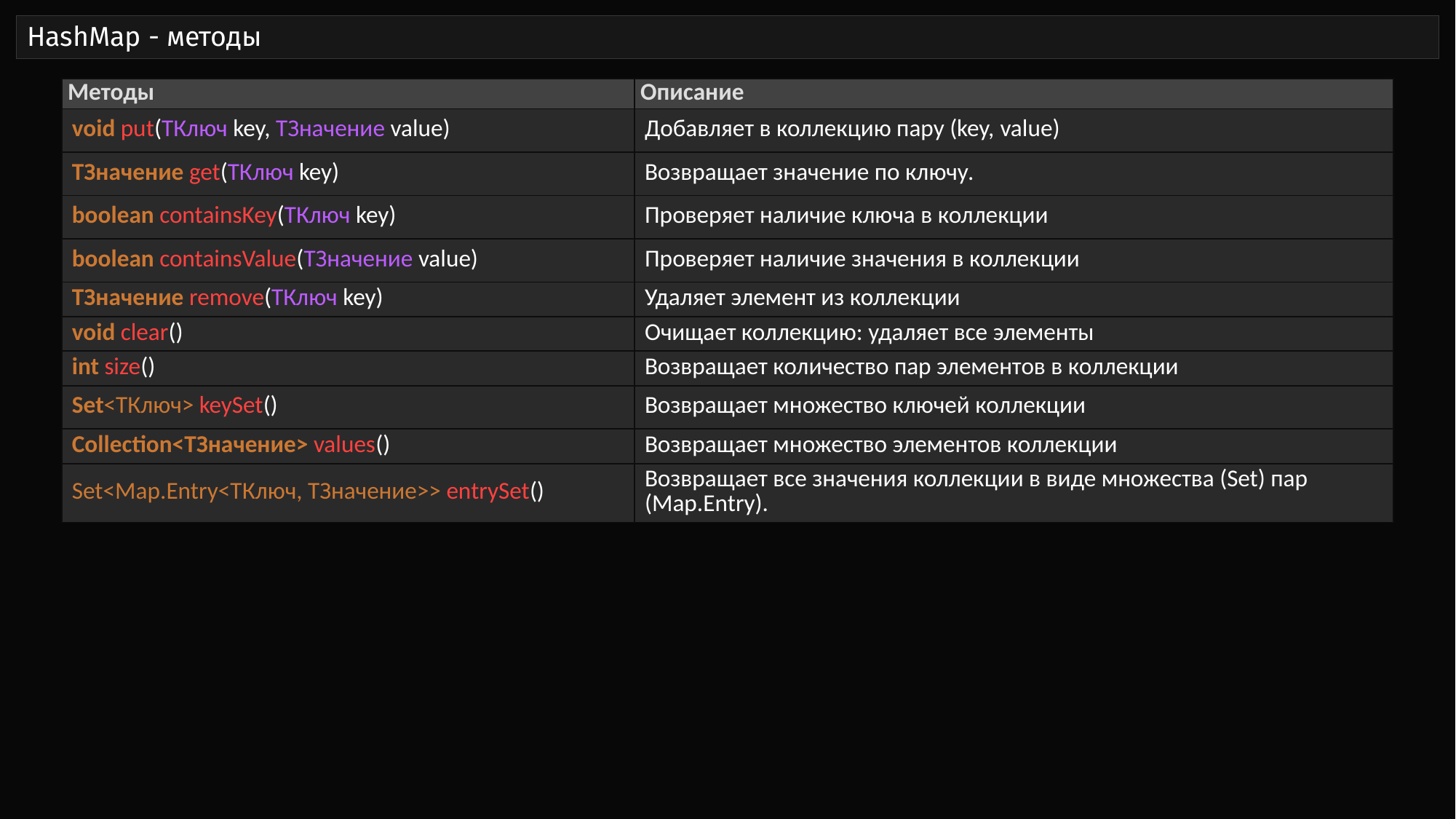

# HashMap - методы
| Методы | Описание |
| --- | --- |
| void put(ТКлюч key, ТЗначение value) | Добавляет в коллекцию пару (key, value) |
| ТЗначение get(ТКлюч key) | Возвращает значение по ключу. |
| boolean containsKey(ТКлюч key) | Проверяет наличие ключа в коллекции |
| boolean containsValue(ТЗначение value) | Проверяет наличие значения в коллекции |
| ТЗначение remove(ТКлюч key) | Удаляет элемент из коллекции |
| void clear() | Очищает коллекцию: удаляет все элементы |
| int size() | Возвращает количество пар элементов в коллекции |
| Set<ТКлюч> keySet() | Возвращает множество ключей коллекции |
| Collection<ТЗначение> values() | Возвращает множество элементов коллекции |
| Set<Map.Entry<TКлюч, TЗначение>> entrySet() | Возвращает все значения коллекции в виде множества (Set) пар (Map.Entry). |